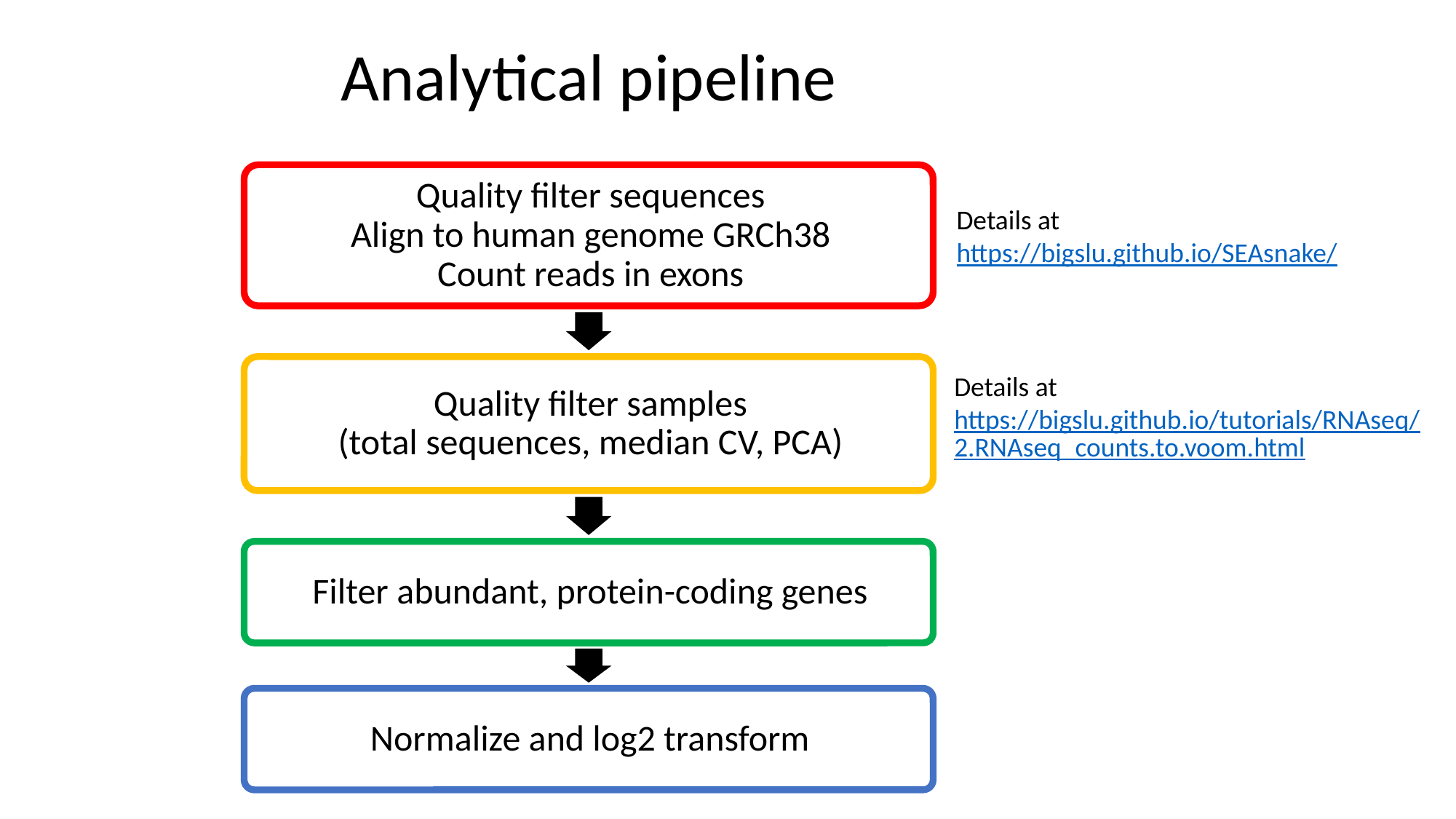

# Analytical pipeline
Quality filter sequences
Align to human genome GRCh38
Count reads in exons

Quality filter samples
(total sequences, median CV, PCA)

Filter abundant, protein-coding genes

Normalize and log2 transform
Details at
https://bigslu.github.io/SEAsnake/
Details at https://bigslu.github.io/tutorials/RNAseq/2.RNAseq_counts.to.voom.html